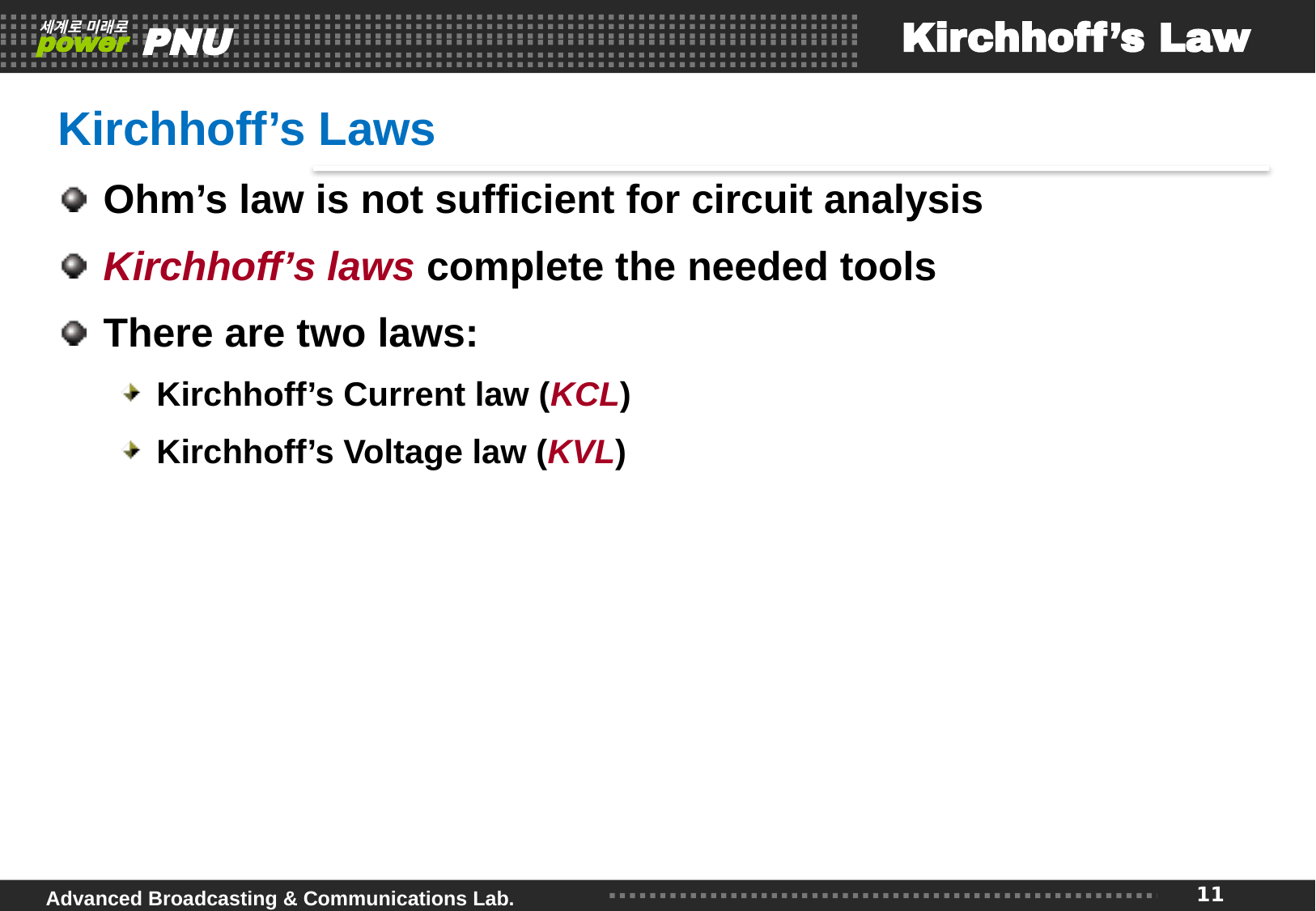

# Kirchhoff’s Law
Kirchhoff’s Laws
Ohm’s law is not sufficient for circuit analysis
Kirchhoff’s laws complete the needed tools
There are two laws:
Kirchhoff’s Current law (KCL)
Kirchhoff’s Voltage law (KVL)